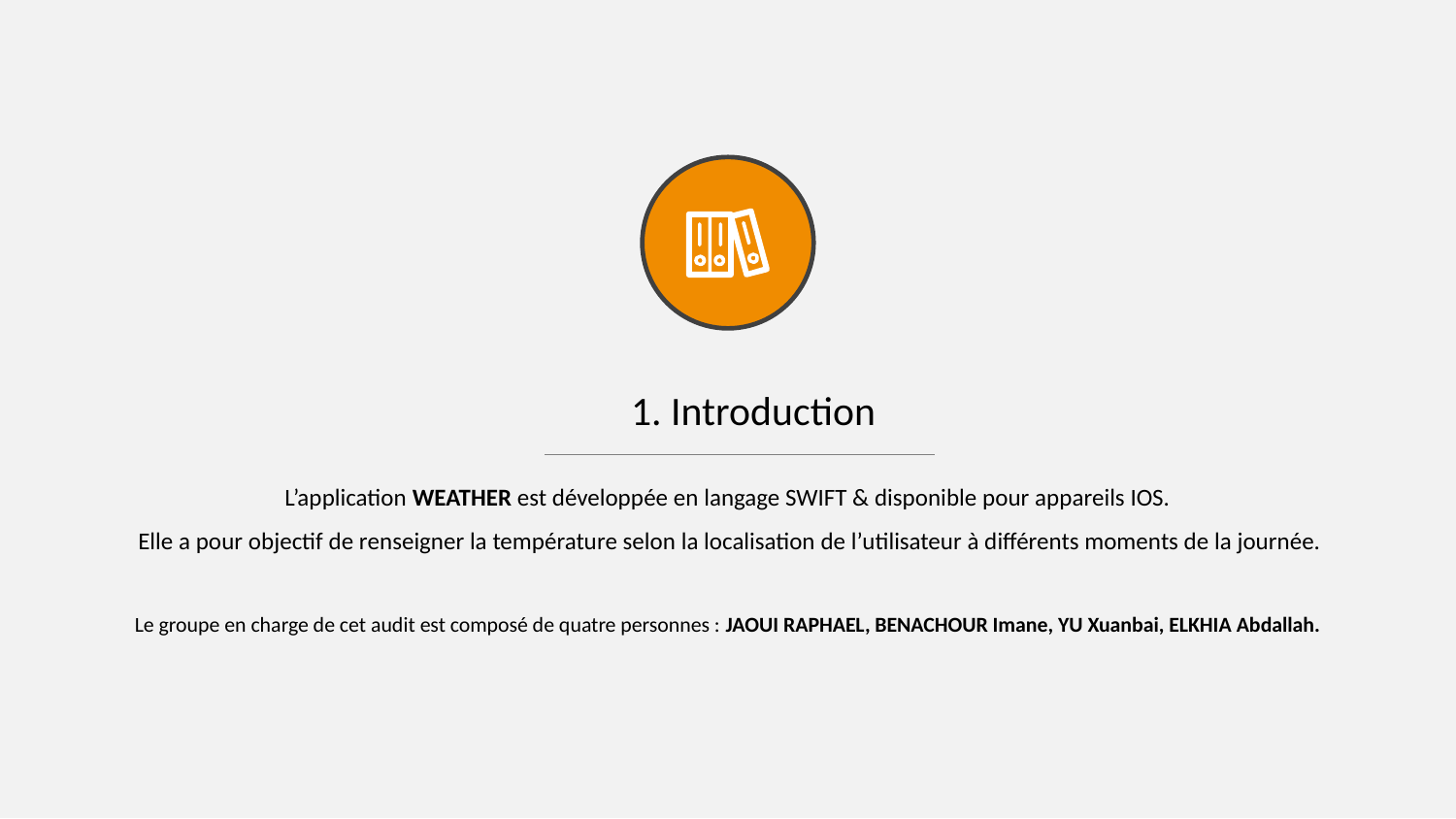

1. Introduction
L’application WEATHER est développée en langage SWIFT & disponible pour appareils IOS.
 Elle a pour objectif de renseigner la température selon la localisation de l’utilisateur à différents moments de la journée.

Le groupe en charge de cet audit est composé de quatre personnes : JAOUI RAPHAEL, BENACHOUR Imane, YU Xuanbai, ELKHIA Abdallah.